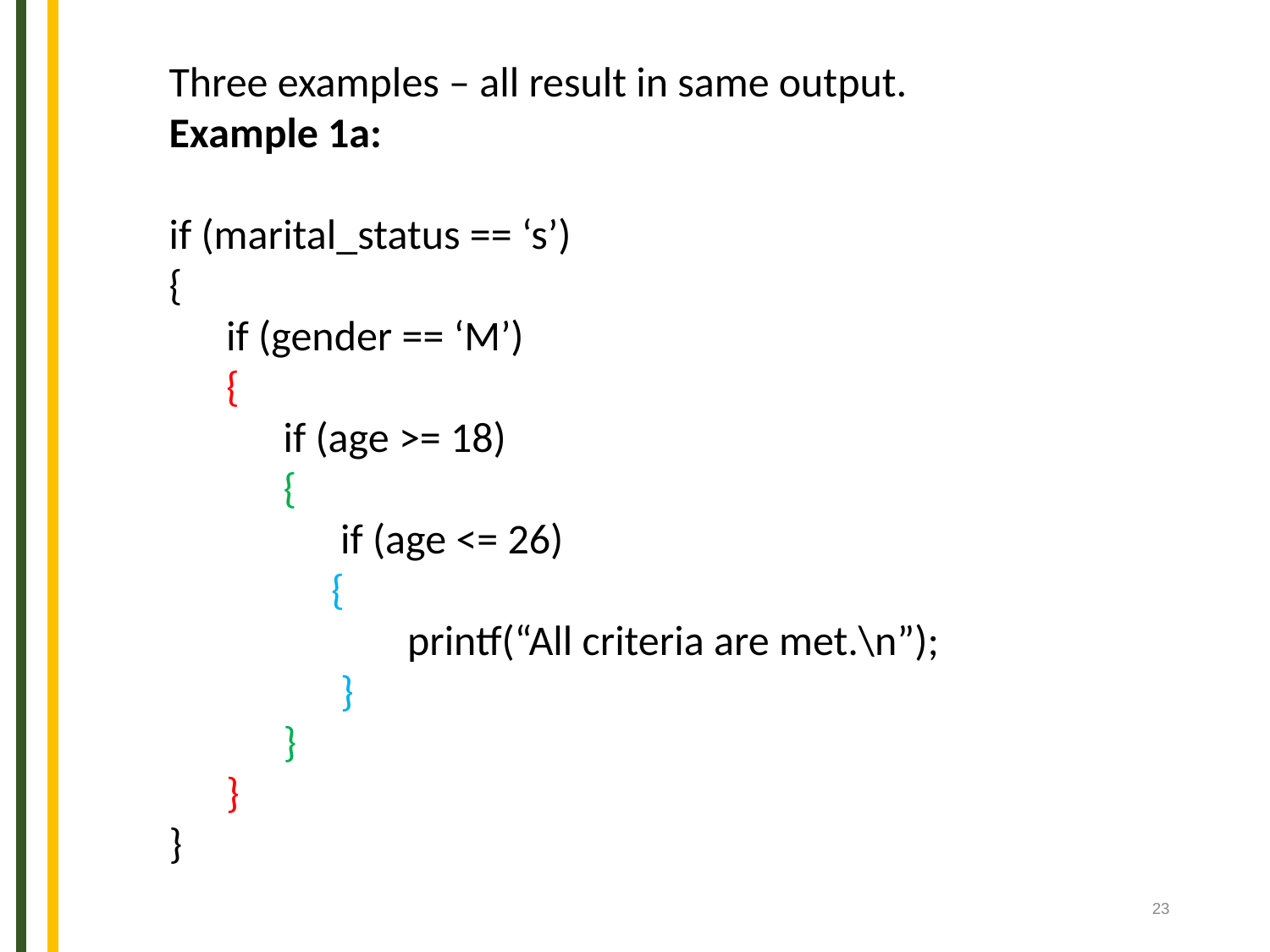

Three examples – all result in same output.
Example 1a:

if (marital_status == ‘s’)
{
      if (gender == ‘M’)
      {
            if (age >= 18)
            {
                  if (age <= 26)
                 {
                         printf(“All criteria are met.\n”);
                  }
            }
      }
}

23